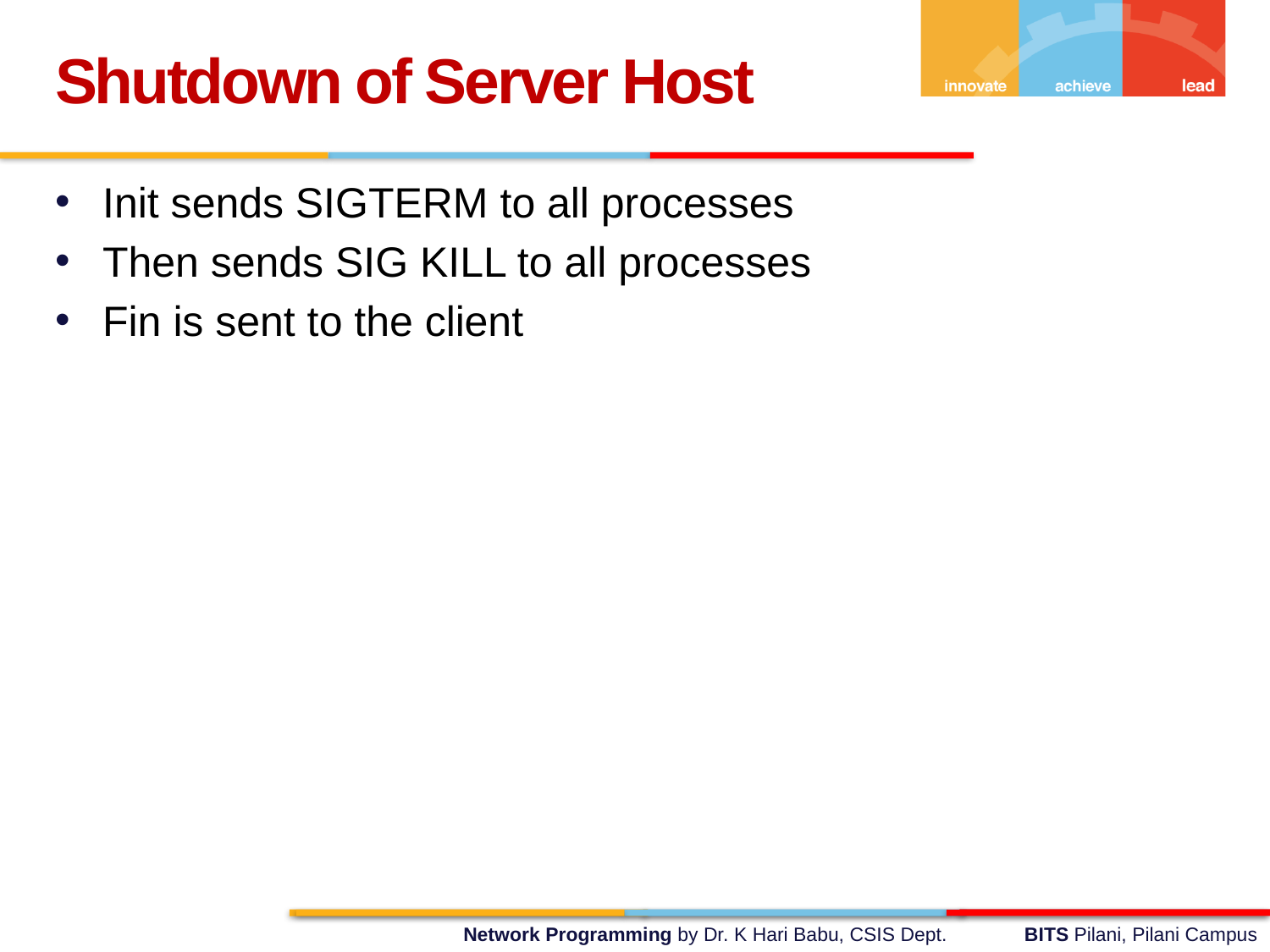

Shutdown of Server Host
Init sends SIGTERM to all processes
Then sends SIG KILL to all processes
Fin is sent to the client